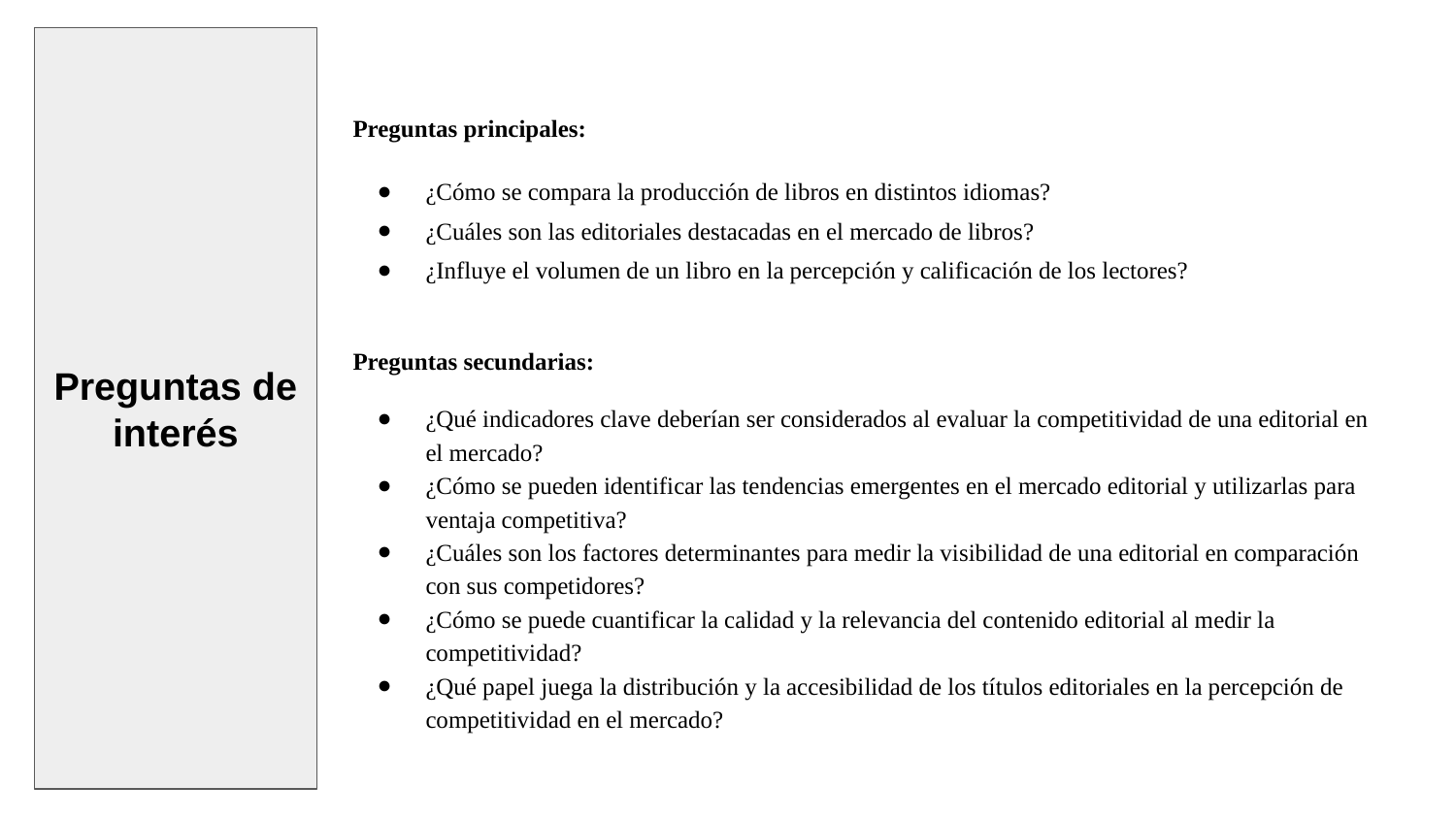

Preguntas de interés
Preguntas principales:
¿Cómo se compara la producción de libros en distintos idiomas?
¿Cuáles son las editoriales destacadas en el mercado de libros?
¿Influye el volumen de un libro en la percepción y calificación de los lectores?

Preguntas secundarias:
¿Qué indicadores clave deberían ser considerados al evaluar la competitividad de una editorial en el mercado?
¿Cómo se pueden identificar las tendencias emergentes en el mercado editorial y utilizarlas para ventaja competitiva?
¿Cuáles son los factores determinantes para medir la visibilidad de una editorial en comparación con sus competidores?
¿Cómo se puede cuantificar la calidad y la relevancia del contenido editorial al medir la competitividad?
¿Qué papel juega la distribución y la accesibilidad de los títulos editoriales en la percepción de competitividad en el mercado?